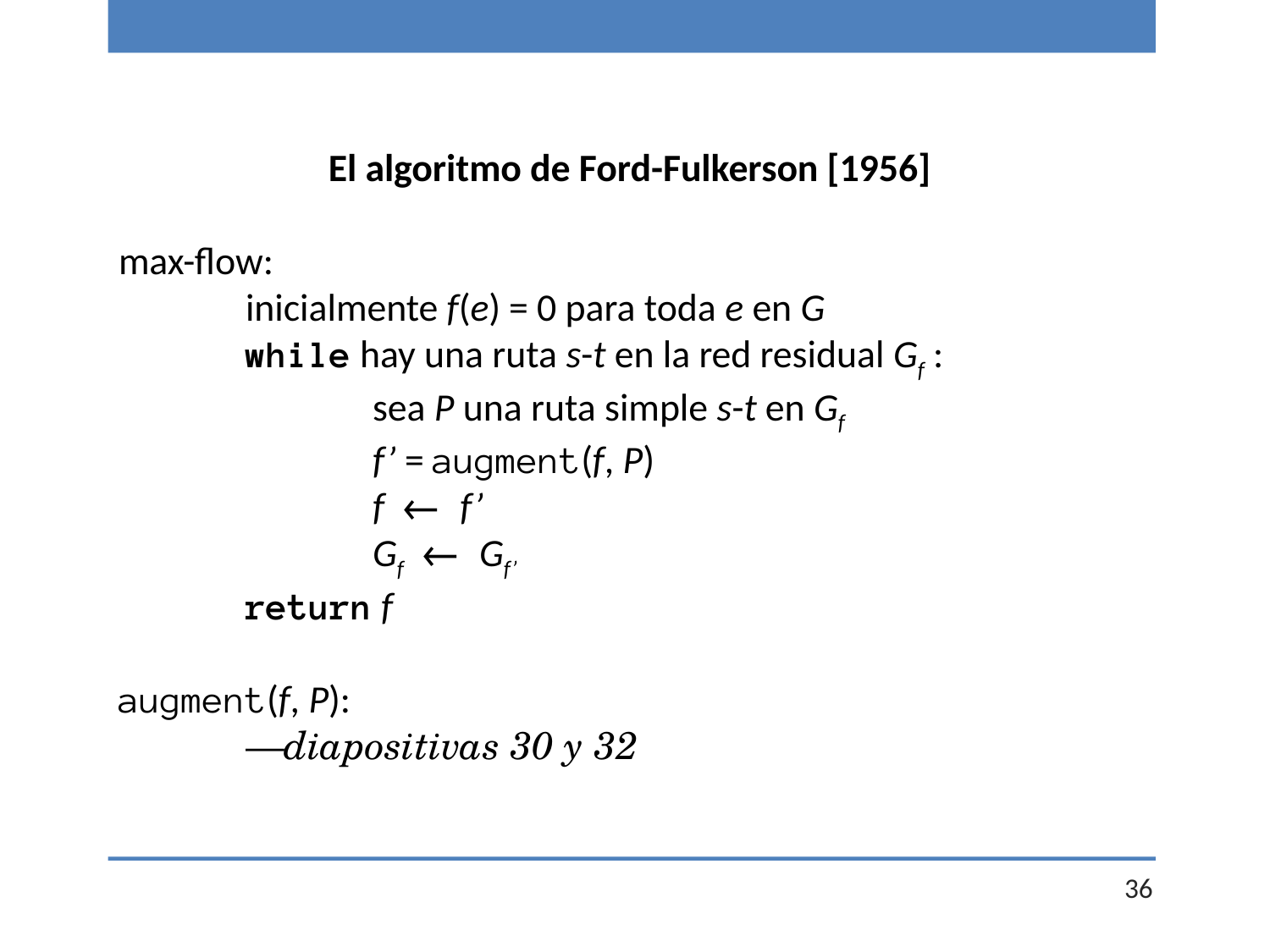

El algoritmo de Ford-Fulkerson [1956]

max-flow:
	inicialmente f(e) = 0 para toda e en G
	while hay una ruta s-t en la red residual Gf :
		sea P una ruta simple s-t en Gf
		f’ = augment(f, P)
		f  ←  f’
		Gf  ←  Gf’
	return f

augment(f, P):
	—diapositivas 30 y 32
36